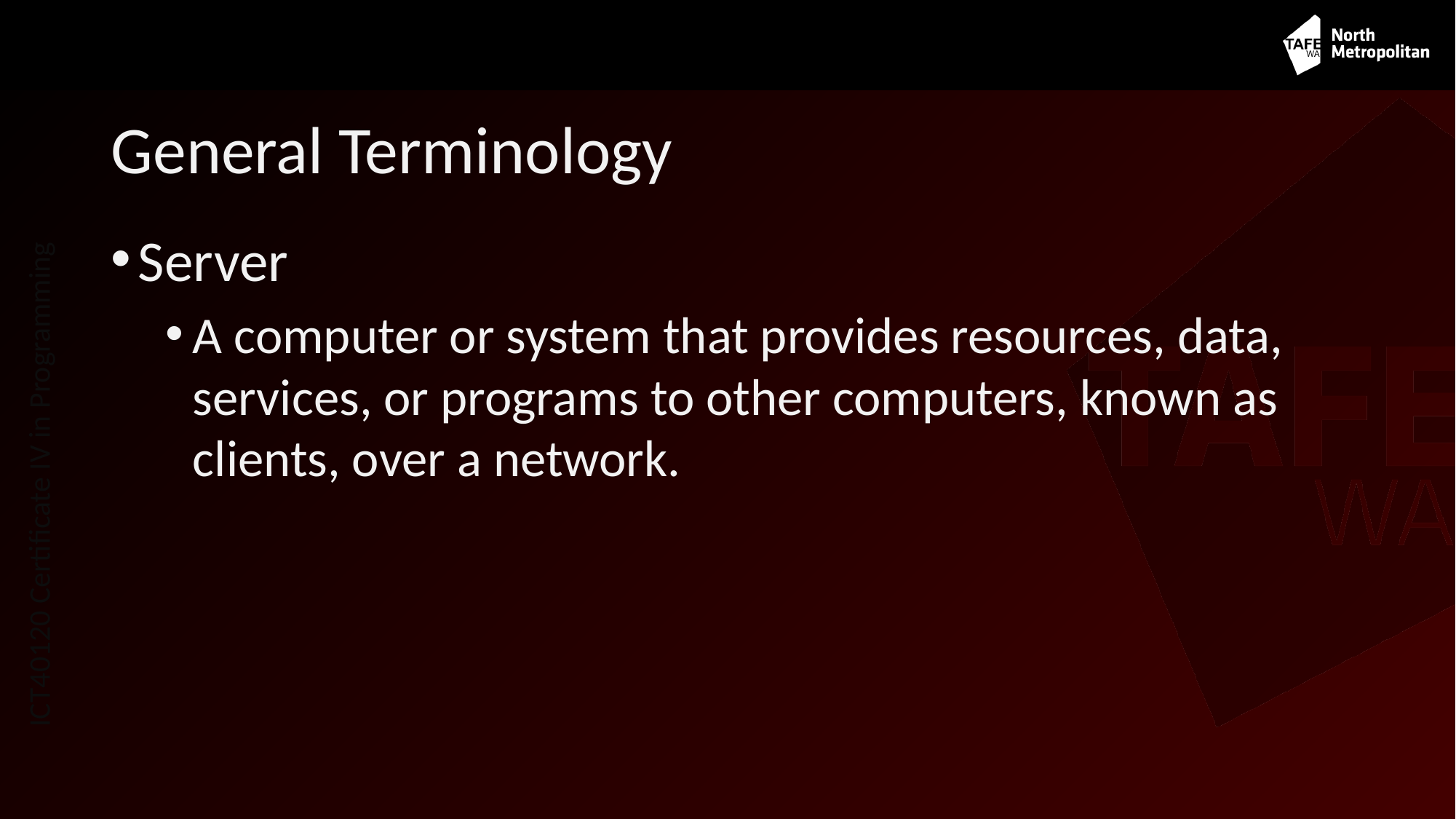

# General Terminology
Server
A computer or system that provides resources, data, services, or programs to other computers, known as clients, over a network.